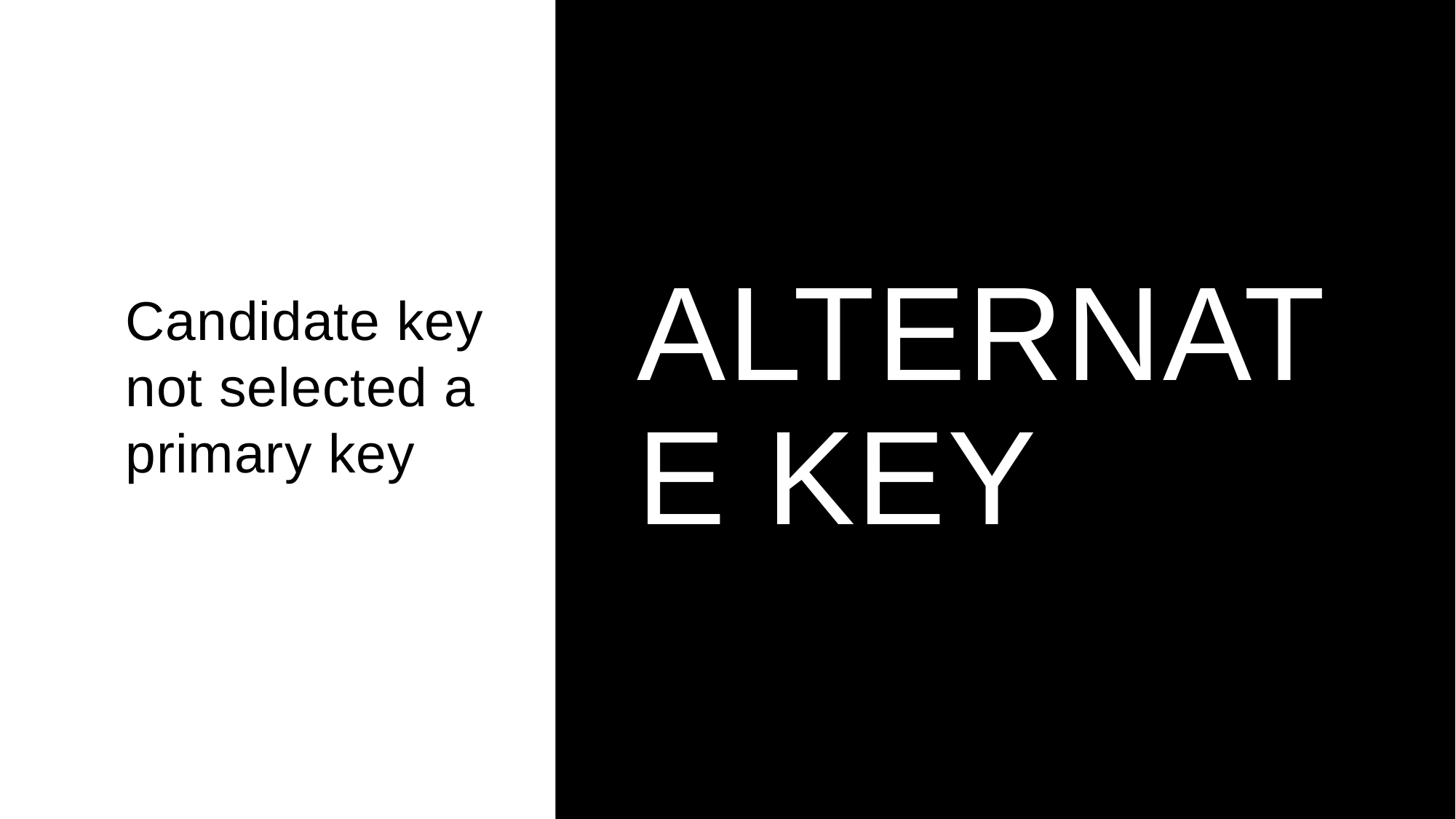

Candidate key not selected a primary key
# Alternate key